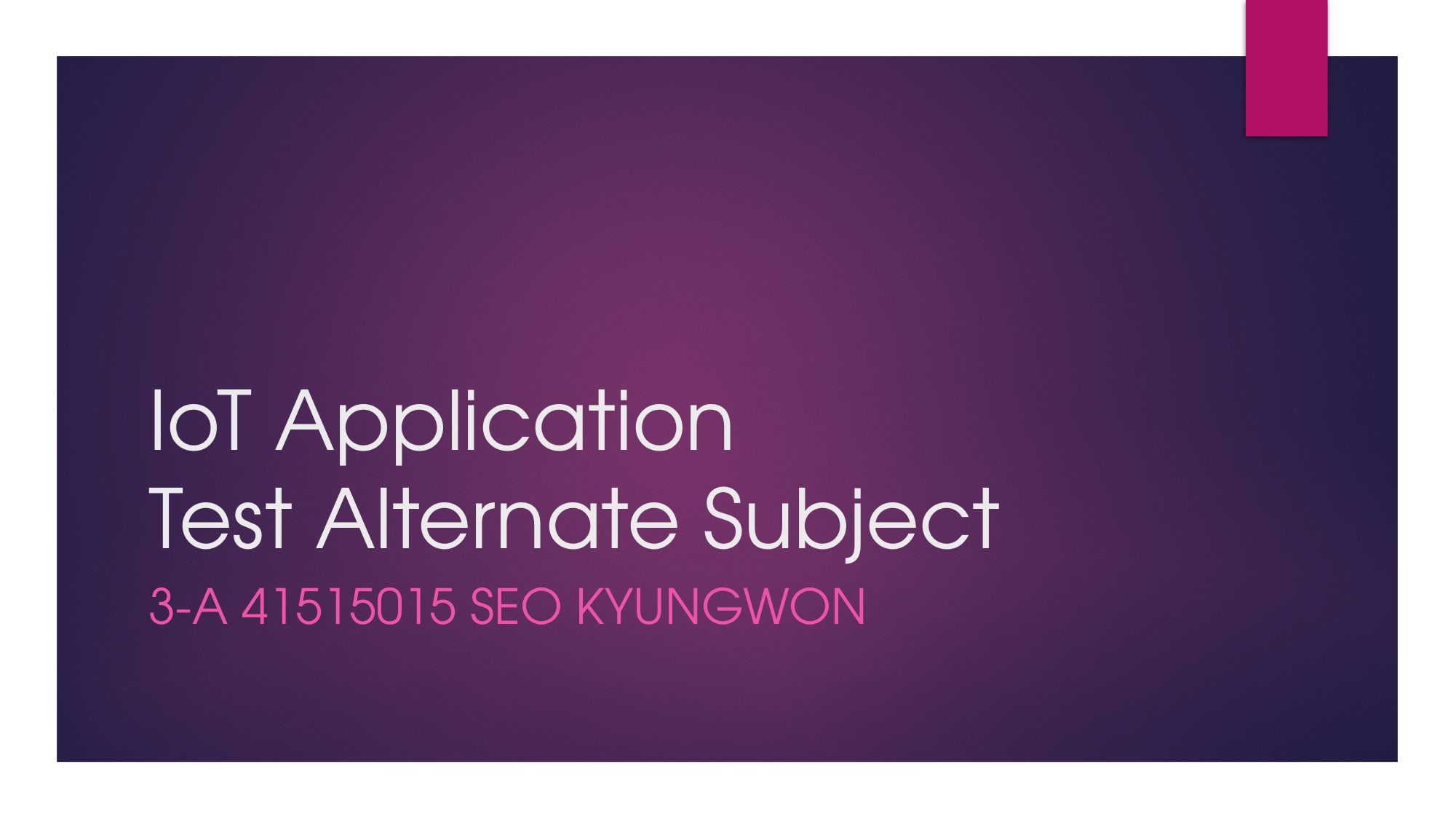

# IoT Application Test Alternate Subject
3-A 41515015 Seo Kyungwon